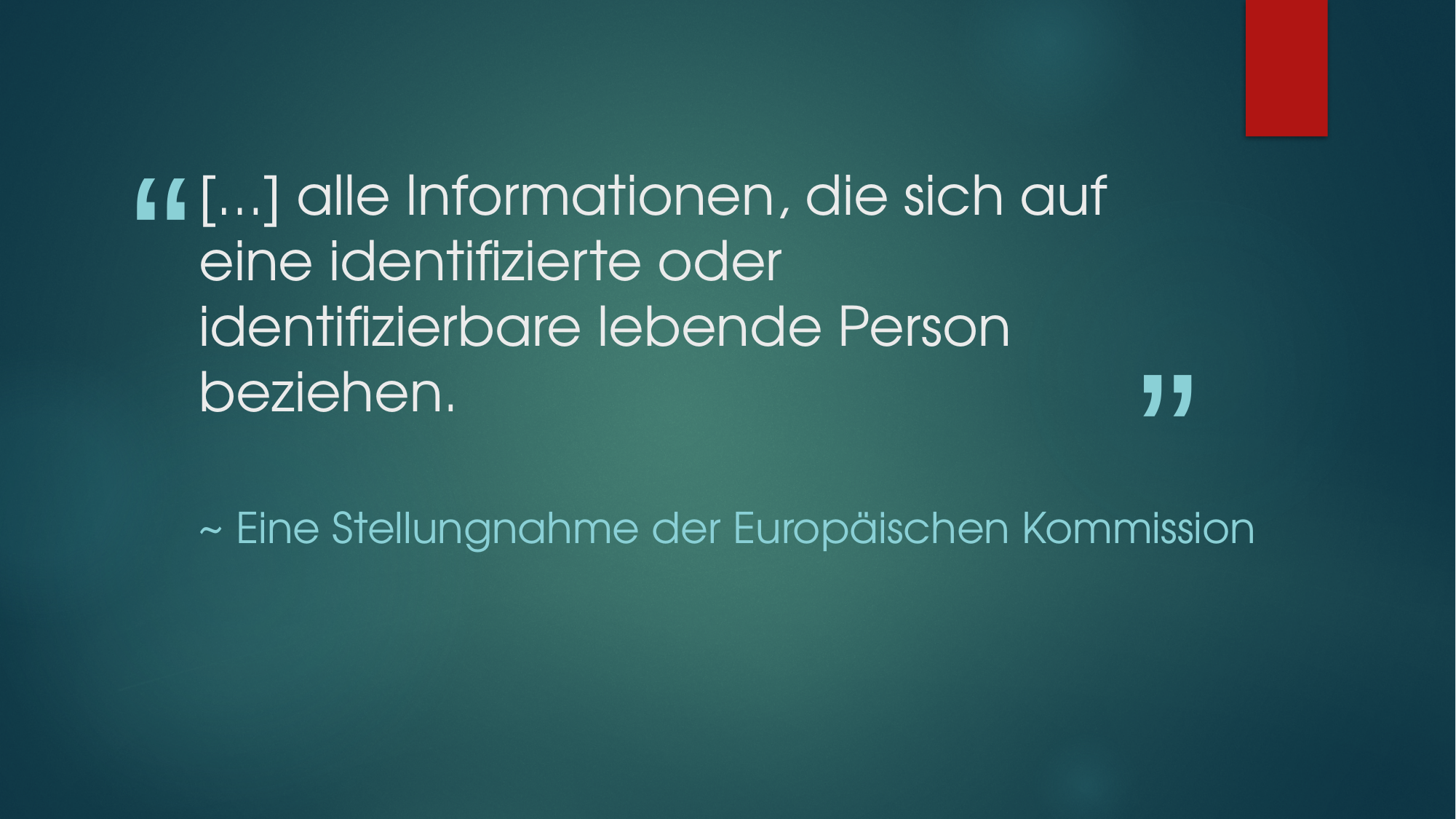

# […] alle Informationen, die sich auf eine identifizierte oder identifizierbare lebende Person beziehen.
~ Eine Stellungnahme der Europäischen Kommission